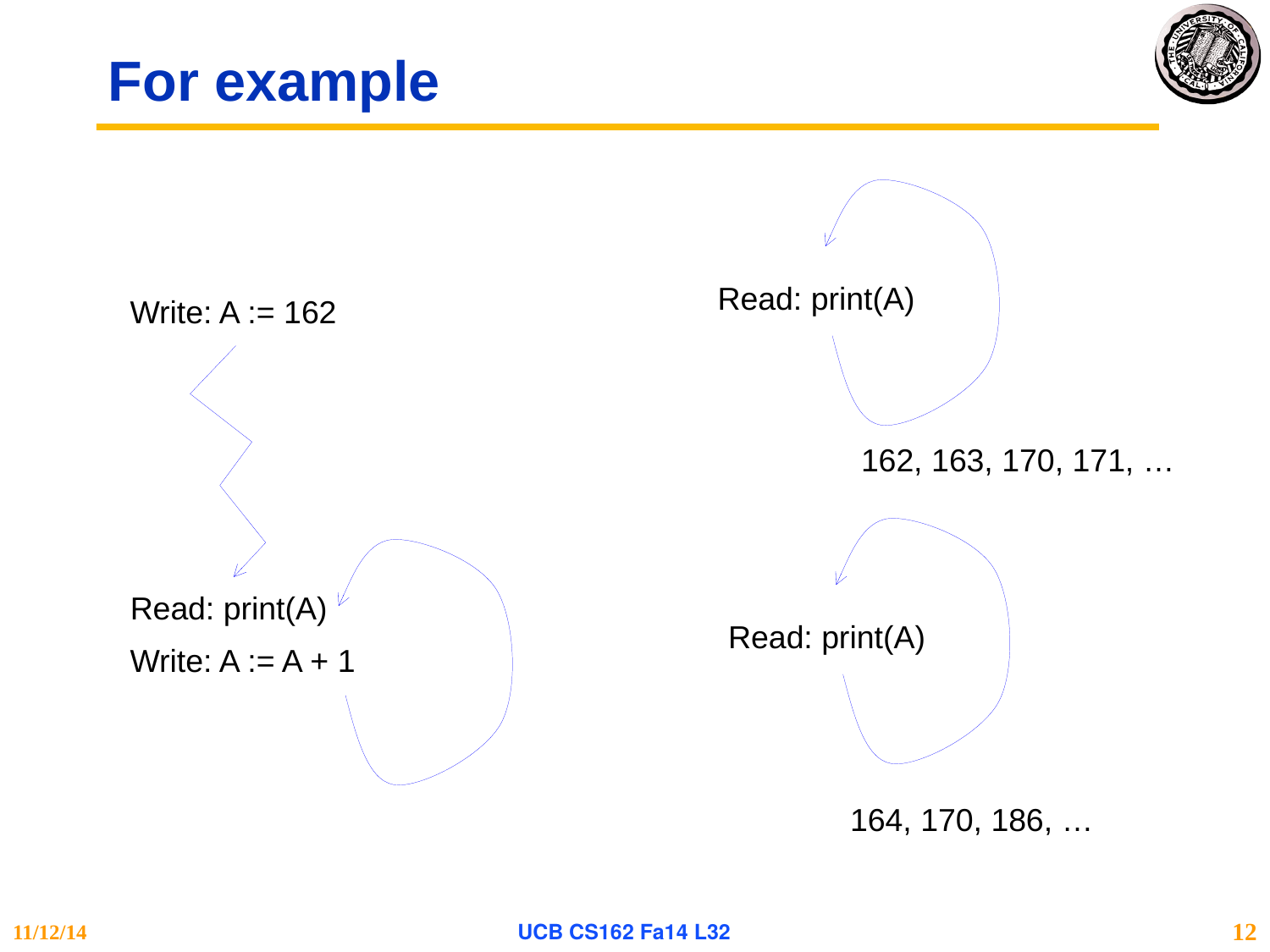

# For example

Read: print(A)
Write: A := 162

162, 163, 170, 171, …

Read: print(A)
Read: print(A)
Write: A := A + 1
164, 170, 186, …
11/12/14
UCB CS162 Fa14 L32
12